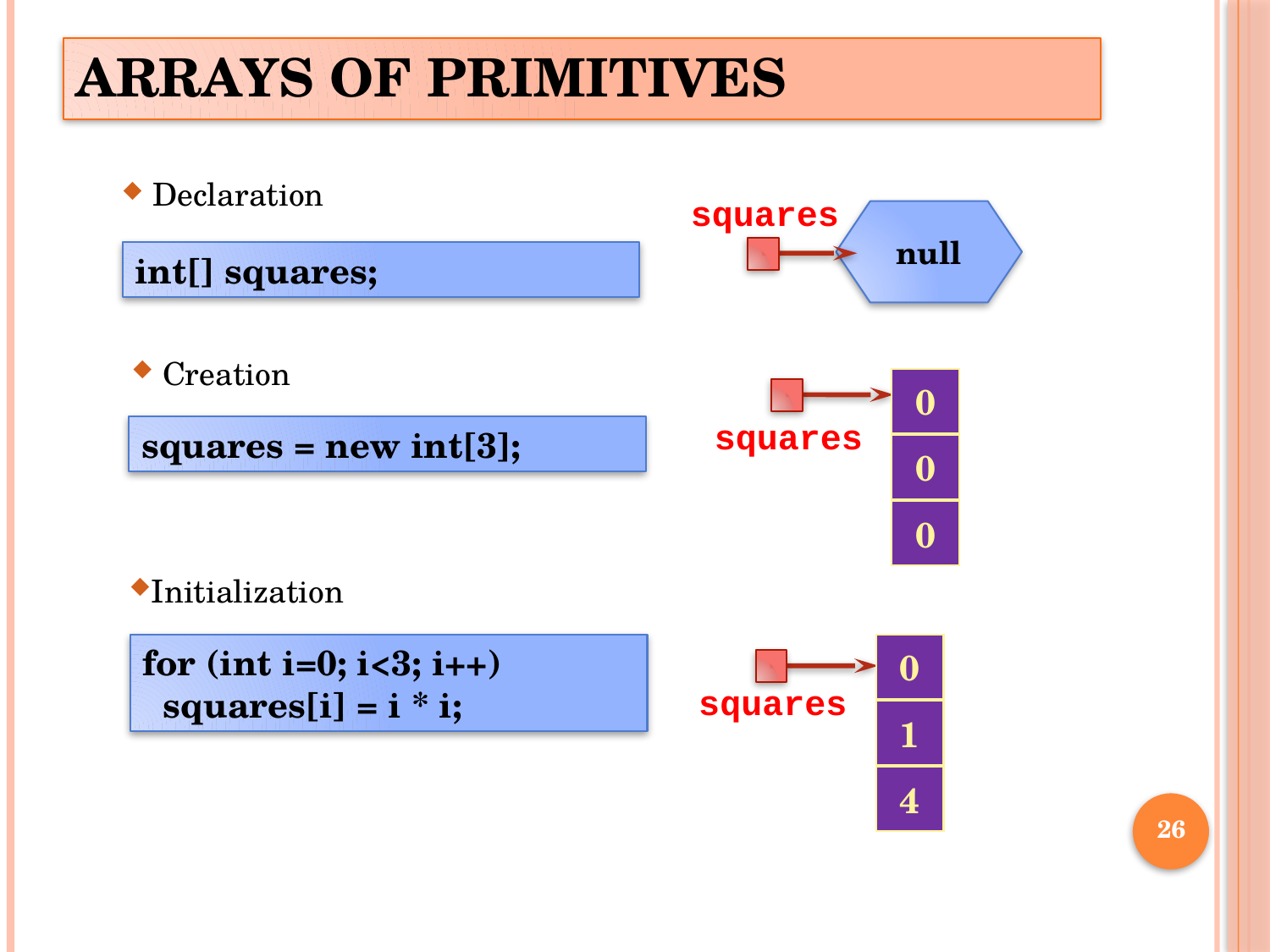

# Arrays of Primitives
 Declaration
squares
null

int[] squares;

 Creation
0

squares
squares = new int[3];
0
0
Initialization
for (int i=0; i<3; i++)
  squares[i] = i * i;
0

squares
1
4
26